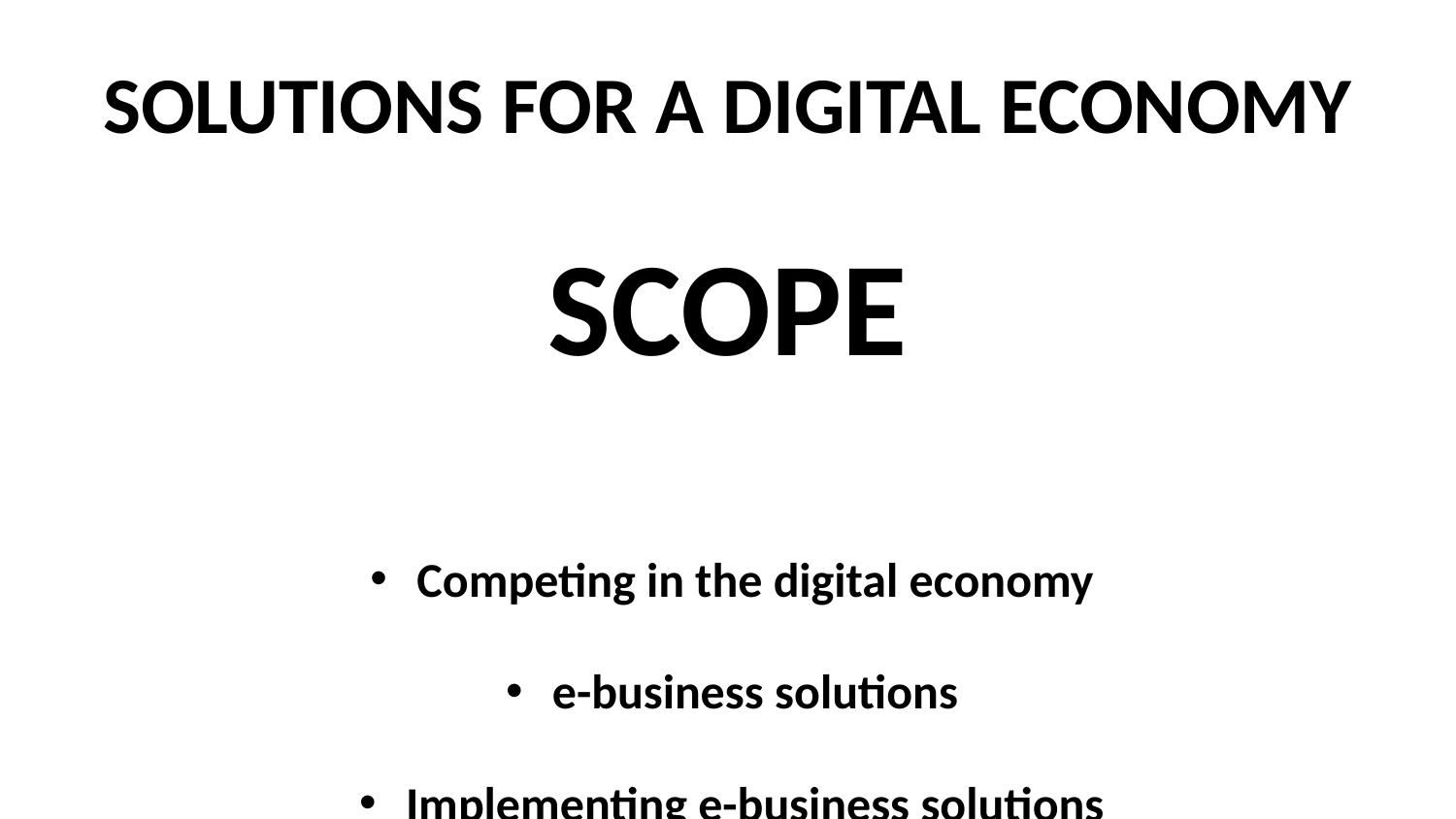

# SOLUTIONS FOR A DIGITAL ECONOMY
SCOPE

Competing in the digital economy
e-business solutions
Implementing e-business solutions